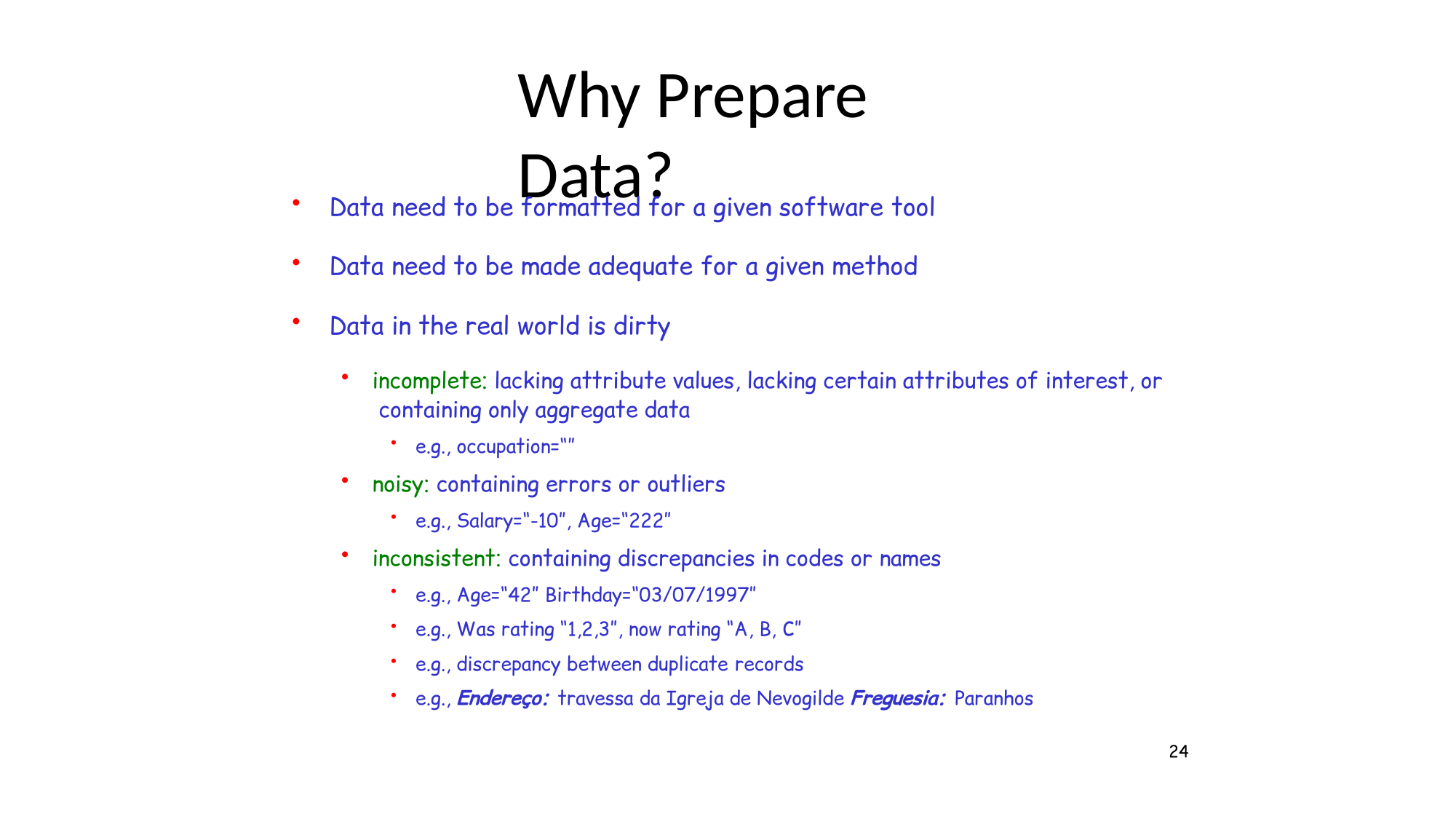

# Why Prepare Data?
Data need to be formatted for a given software tool
Data need to be made adequate for a given method
Data in the real world is dirty
incomplete: lacking attribute values, lacking certain attributes of interest, or  containing only aggregate data
e.g., occupation=“”
noisy: containing errors or outliers
e.g., Salary=“-10”, Age=“222”
inconsistent: containing discrepancies in codes or names
e.g., Age=“42” Birthday=“03/07/1997”
e.g., Was rating “1,2,3”, now rating “A, B, C”
e.g., discrepancy between duplicate records
e.g., Endereço: travessa da Igreja de Nevogilde Freguesia: Paranhos
24